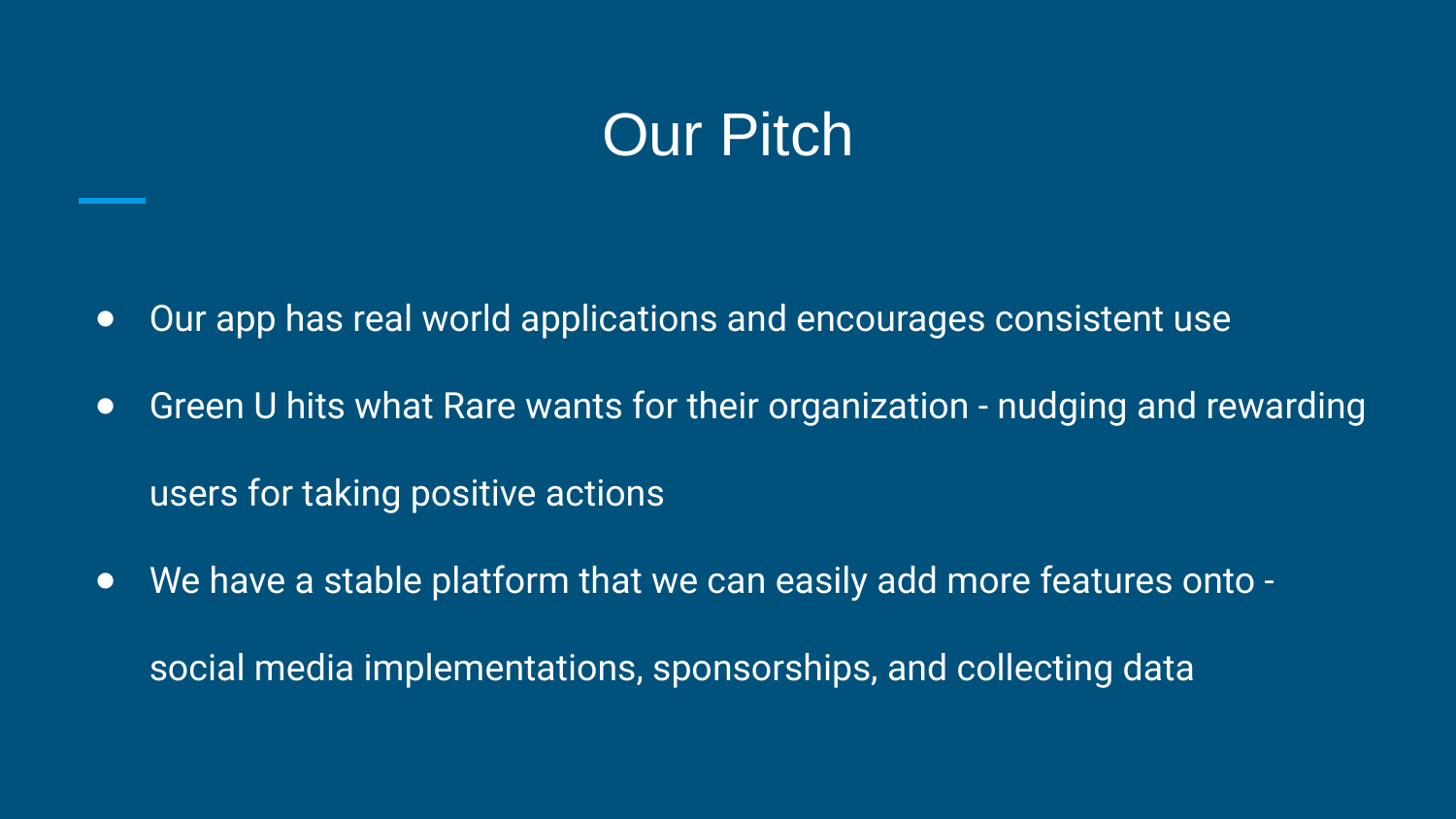

# Our Pitch
Our app has real world applications and encourages consistent use
Green U hits what Rare wants for their organization - nudging and rewarding users for taking positive actions
We have a stable platform that we can easily add more features onto - social media implementations, sponsorships, and collecting data